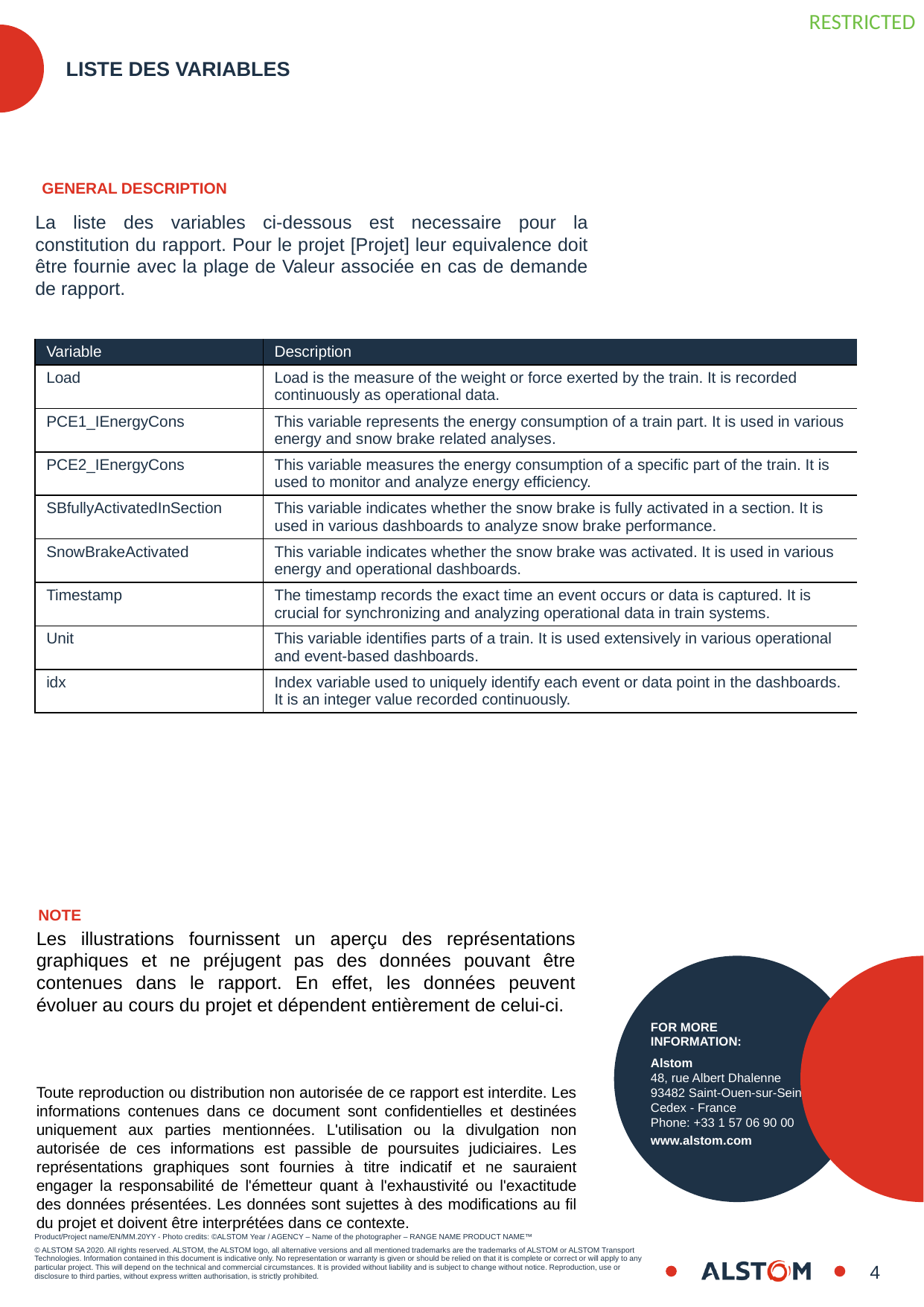

# Liste des variables
GENERAL DESCRIPTION
La liste des variables ci-dessous est necessaire pour la constitution du rapport. Pour le projet [Projet] leur equivalence doit être fournie avec la plage de Valeur associée en cas de demande de rapport.
| Variable | Description |
| --- | --- |
| Load | Load is the measure of the weight or force exerted by the train. It is recorded continuously as operational data. |
| PCE1\_IEnergyCons | This variable represents the energy consumption of a train part. It is used in various energy and snow brake related analyses. |
| PCE2\_IEnergyCons | This variable measures the energy consumption of a specific part of the train. It is used to monitor and analyze energy efficiency. |
| SBfullyActivatedInSection | This variable indicates whether the snow brake is fully activated in a section. It is used in various dashboards to analyze snow brake performance. |
| SnowBrakeActivated | This variable indicates whether the snow brake was activated. It is used in various energy and operational dashboards. |
| Timestamp | The timestamp records the exact time an event occurs or data is captured. It is crucial for synchronizing and analyzing operational data in train systems. |
| Unit | This variable identifies parts of a train. It is used extensively in various operational and event-based dashboards. |
| idx | Index variable used to uniquely identify each event or data point in the dashboards. It is an integer value recorded continuously. |
NOTE
Les illustrations fournissent un aperçu des représentations graphiques et ne préjugent pas des données pouvant être contenues dans le rapport. En effet, les données peuvent évoluer au cours du projet et dépendent entièrement de celui-ci.

Toute reproduction ou distribution non autorisée de ce rapport est interdite. Les informations contenues dans ce document sont confidentielles et destinées uniquement aux parties mentionnées. L'utilisation ou la divulgation non autorisée de ces informations est passible de poursuites judiciaires. Les représentations graphiques sont fournies à titre indicatif et ne sauraient engager la responsabilité de l'émetteur quant à l'exhaustivité ou l'exactitude des données présentées. Les données sont sujettes à des modifications au fil du projet et doivent être interprétées dans ce contexte.
4
8/30/2024